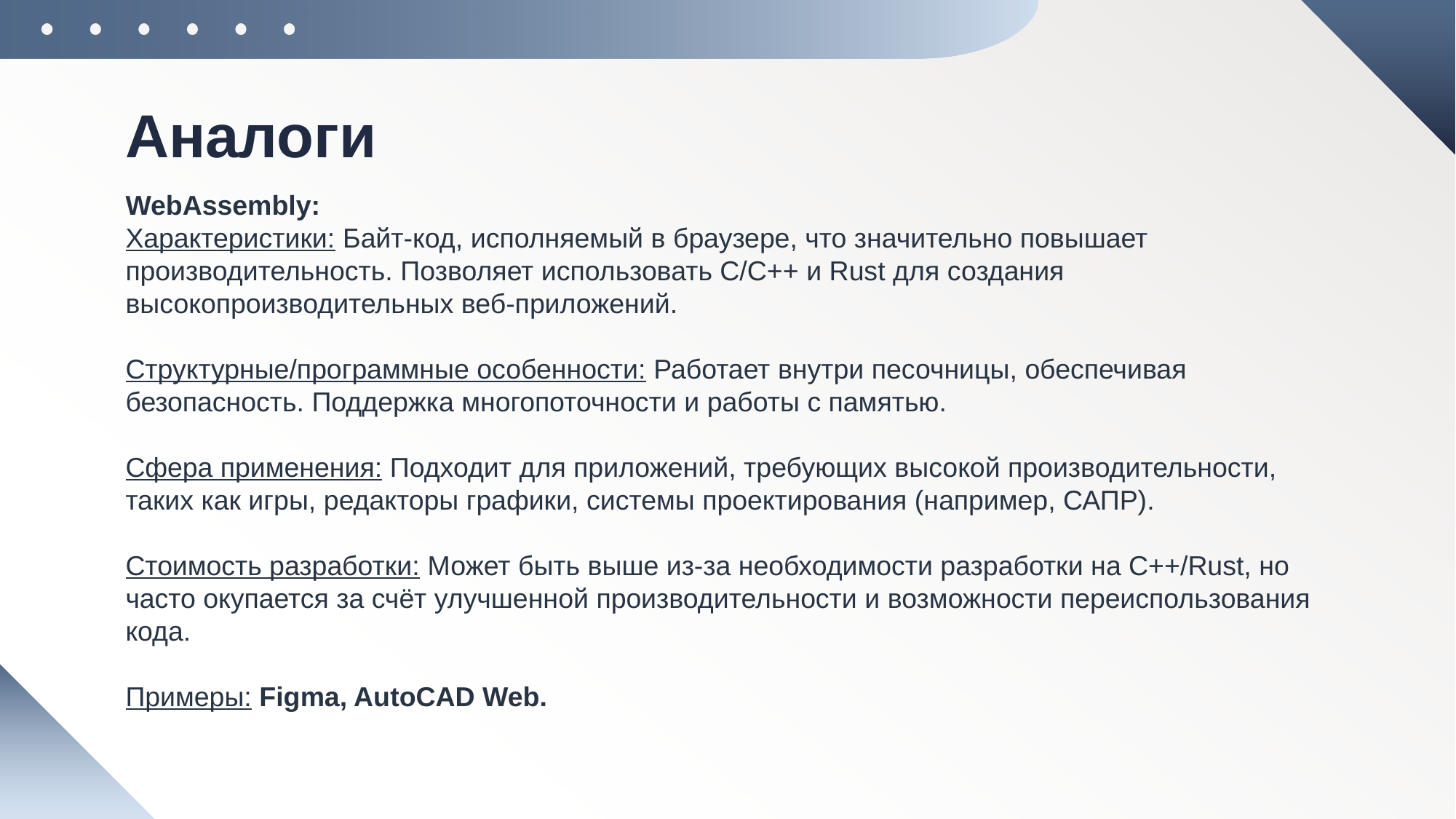

# Аналоги
WebAssembly:
Характеристики: Байт-код, исполняемый в браузере, что значительно повышает производительность. Позволяет использовать C/C++ и Rust для создания высокопроизводительных веб-приложений.

Структурные/программные особенности: Работает внутри песочницы, обеспечивая безопасность. Поддержка многопоточности и работы с памятью.

Сфера применения: Подходит для приложений, требующих высокой производительности, таких как игры, редакторы графики, системы проектирования (например, САПР).

Стоимость разработки: Может быть выше из-за необходимости разработки на C++/Rust, но часто окупается за счёт улучшенной производительности и возможности переиспользования кода.

Примеры: Figma, AutoCAD Web.